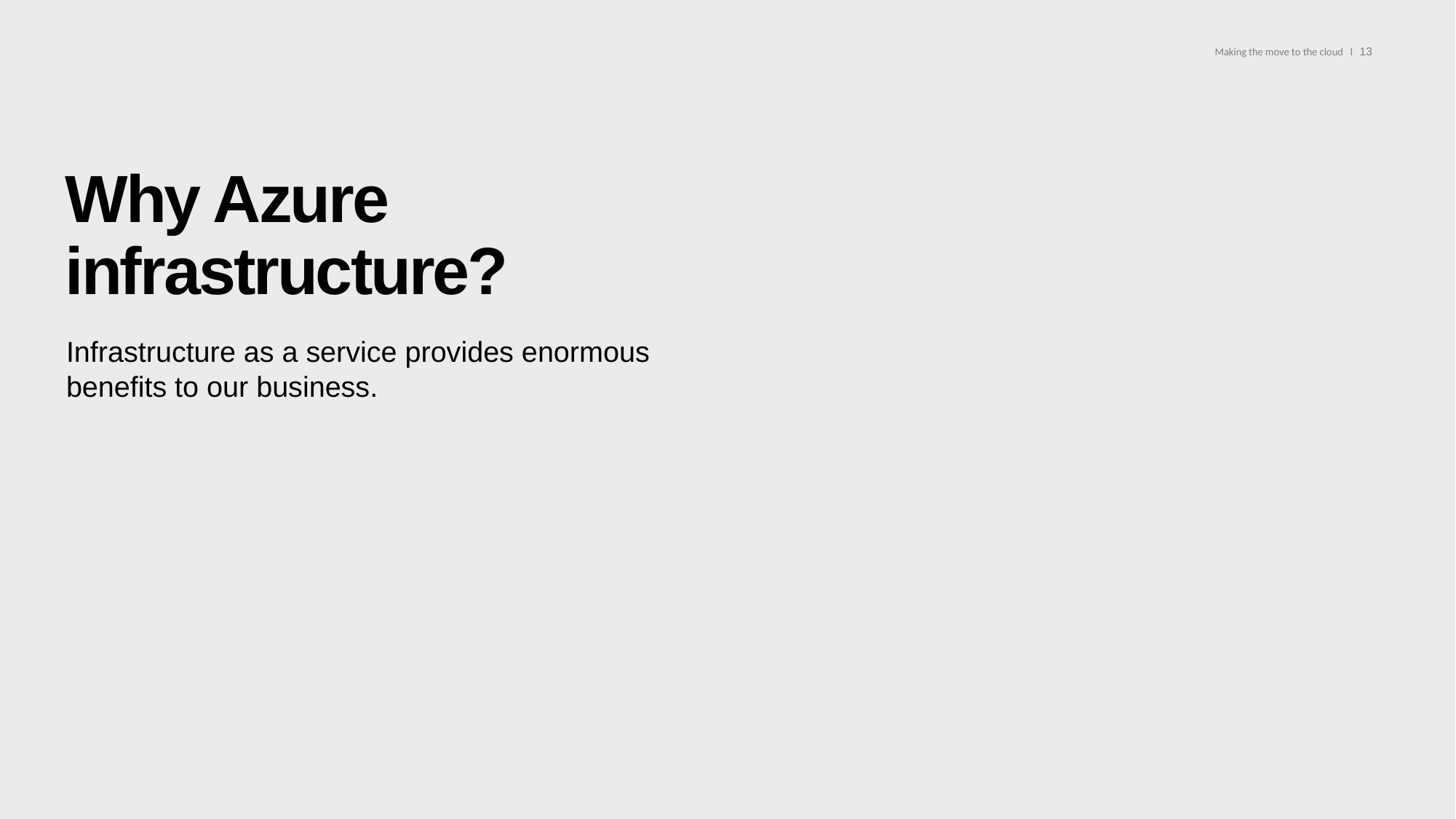

Making the move to the cloud   l   13
# Why Azure infrastructure?
Infrastructure as a service provides enormous
benefits to our business.